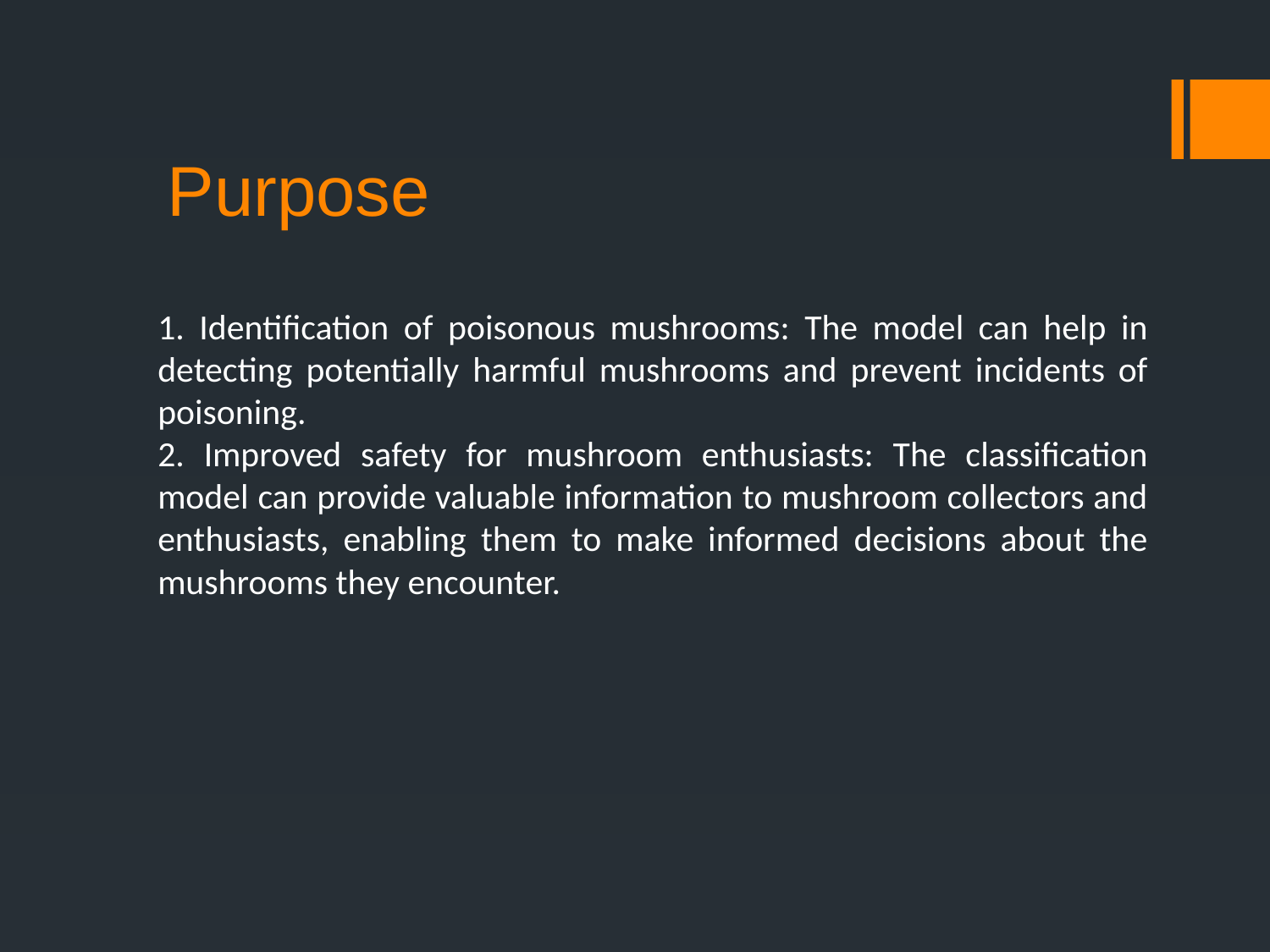

# Purpose

1. Identification of poisonous mushrooms: The model can help in detecting potentially harmful mushrooms and prevent incidents of poisoning.
2. Improved safety for mushroom enthusiasts: The classification model can provide valuable information to mushroom collectors and enthusiasts, enabling them to make informed decisions about the mushrooms they encounter.